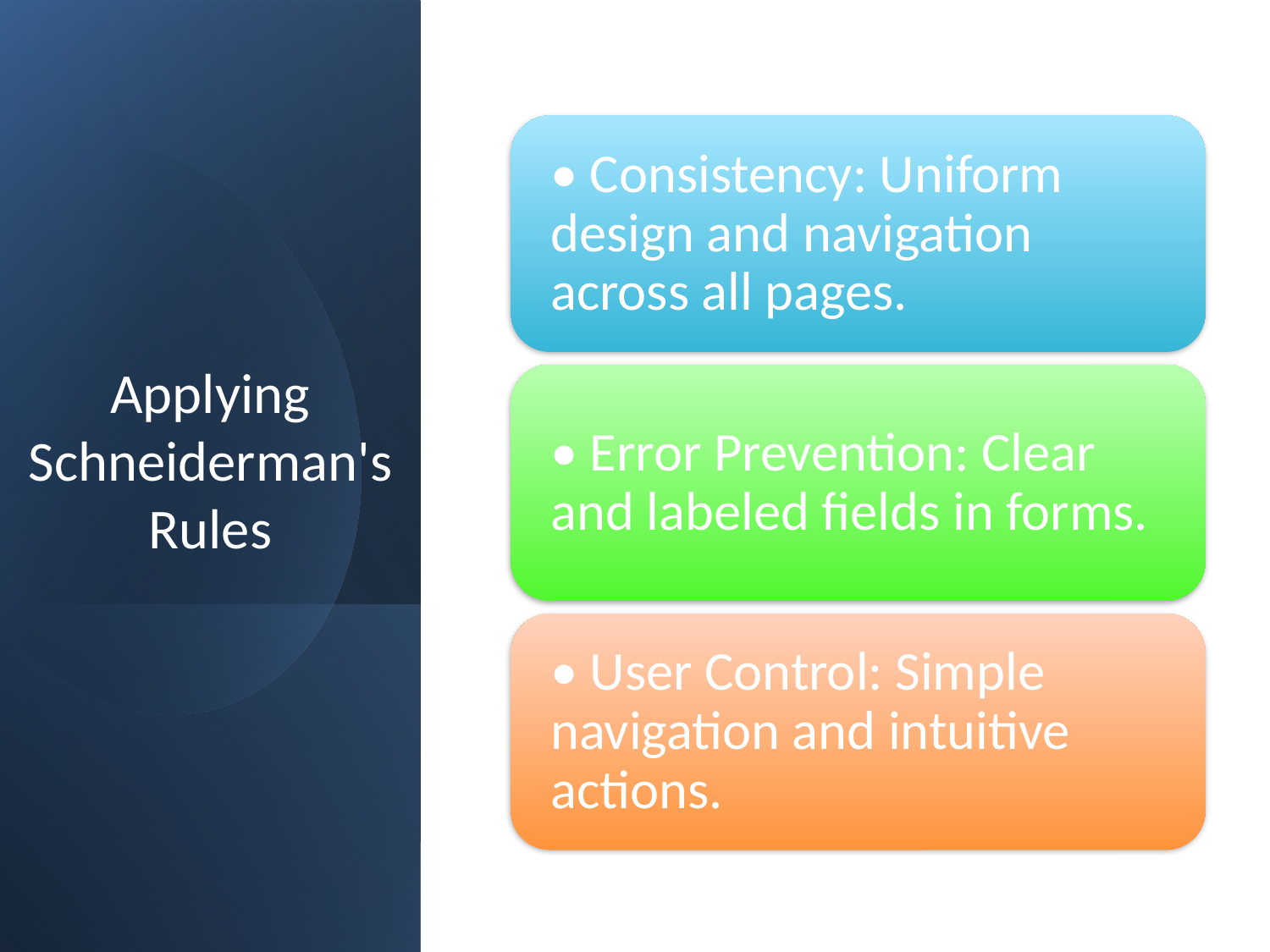

• Consistency: Uniform design and navigation across all pages.
• Error Prevention: Clear and labeled fields in forms.
• User Control: Simple navigation and intuitive actions.

# Applying Schneiderman's Rules